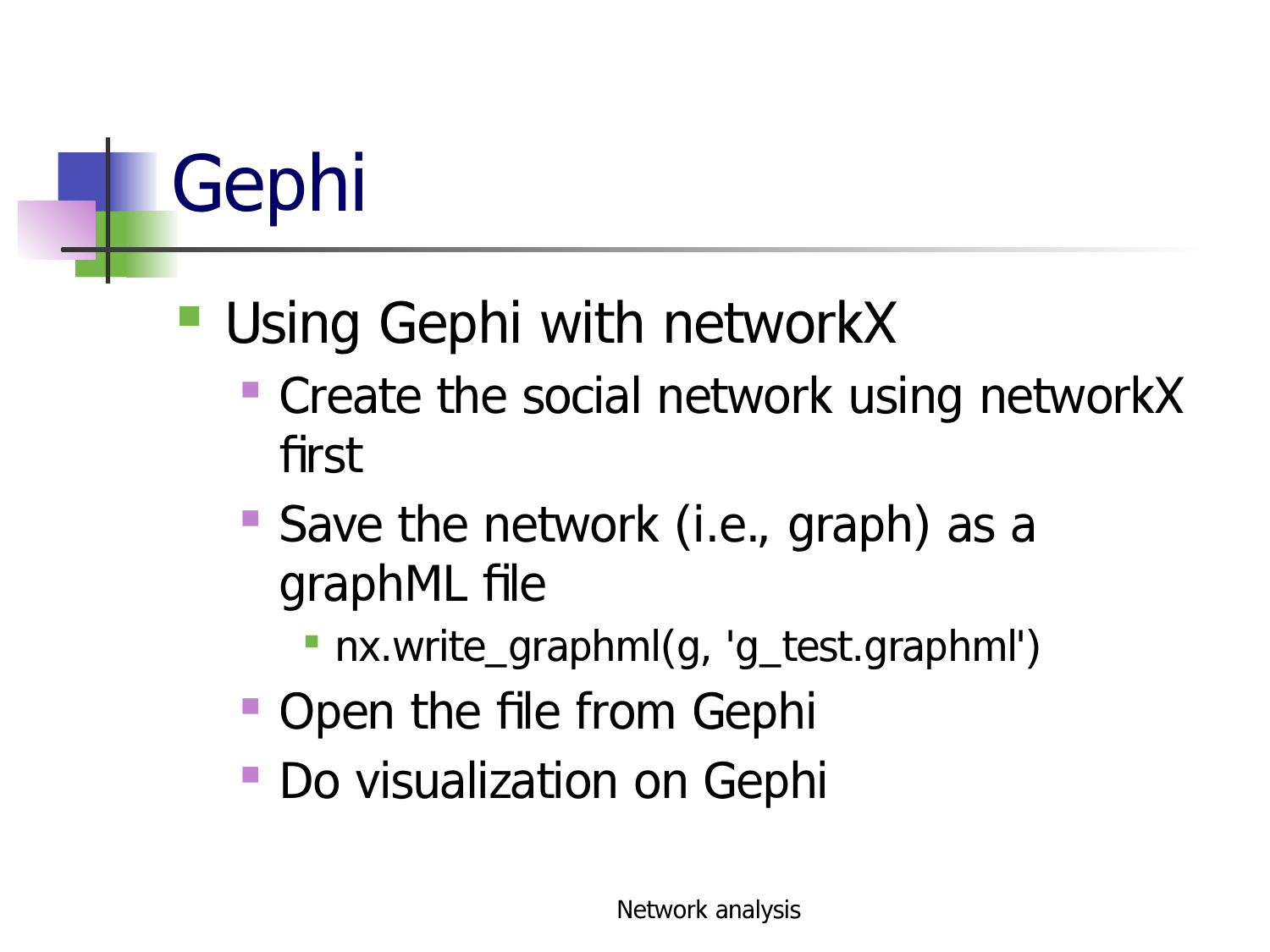

# Gephi
Using Gephi with networkX
Create the social network using networkX first
Save the network (i.e., graph) as a graphML file
nx.write_graphml(g, 'g_test.graphml')
Open the file from Gephi
Do visualization on Gephi
Network analysis